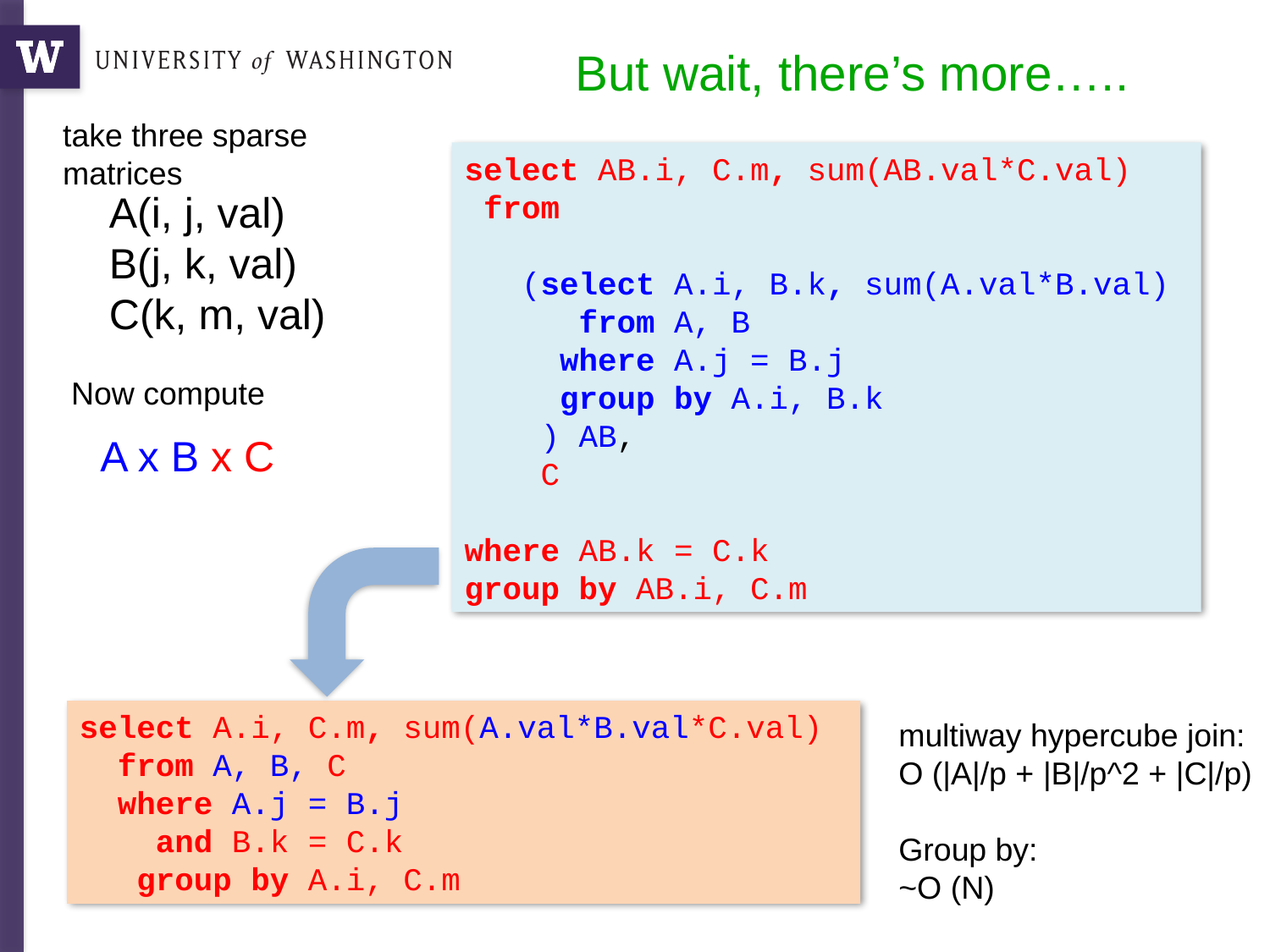

But wait, there’s more…..
take three sparse matrices
select AB.i, C.m, sum(AB.val*C.val)
 from

   (select A.i, B.k, sum(A.val*B.val)
      from A, B
     where A.j = B.j
     group by A.i, B.k
    ) AB,
    C

where AB.k = C.k
group by AB.i, C.m
A(i, j, val)
B(j, k, val)
C(k, m, val)
Now compute
A x B x C

select A.i, C.m, sum(A.val*B.val*C.val)
  from A, B, C
  where A.j = B.j
    and B.k = C.k
   group by A.i, C.m
multiway hypercube join:
O (|A|/p + |B|/p^2 + |C|/p)

Group by:
~O (N)